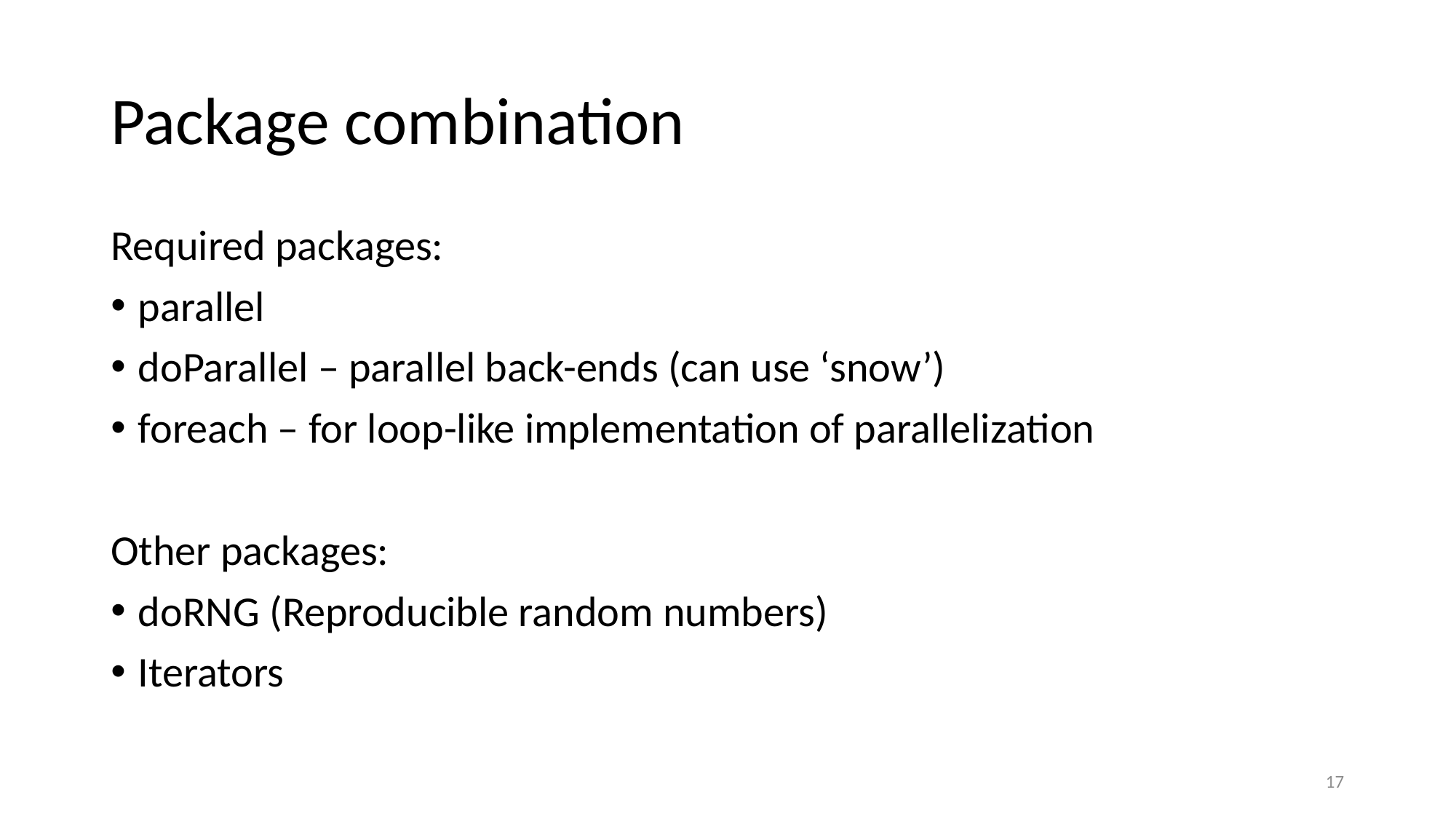

# Package combination
Required packages:
parallel
doParallel – parallel back-ends (can use ‘snow’)
foreach – for loop-like implementation of parallelization

Other packages:
doRNG (Reproducible random numbers)
Iterators
17